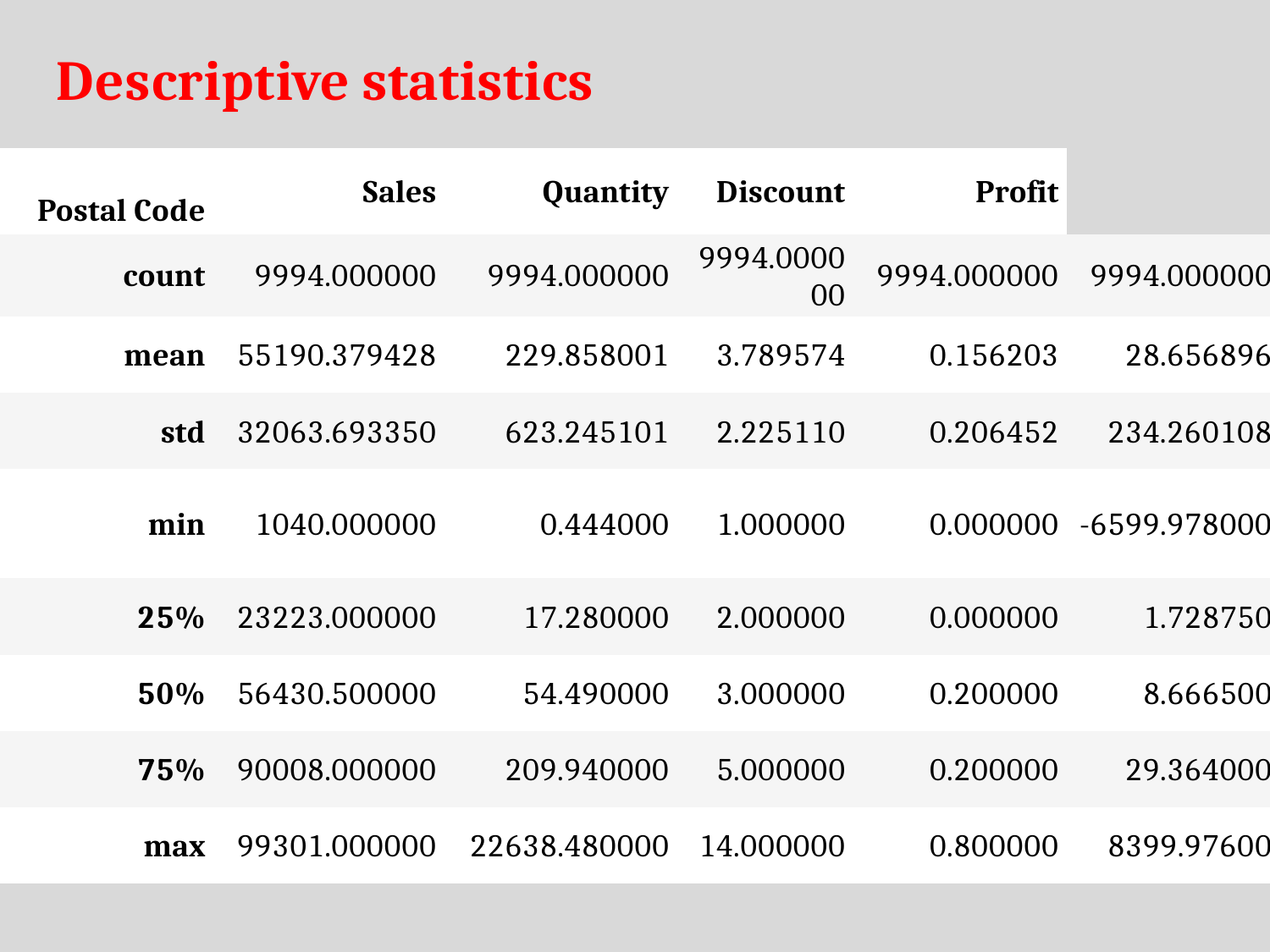

# Descriptive statistics
| Postal Code | Sales | Quantity | Discount | Profit |  |
| --- | --- | --- | --- | --- | --- |
| count | 9994.000000 | 9994.000000 | 9994.000000 | 9994.000000 | 9994.000000 |
| mean | 55190.379428 | 229.858001 | 3.789574 | 0.156203 | 28.656896 |
| std | 32063.693350 | 623.245101 | 2.225110 | 0.206452 | 234.260108 |
| min | 1040.000000 | 0.444000 | 1.000000 | 0.000000 | -6599.978000 |
| 25% | 23223.000000 | 17.280000 | 2.000000 | 0.000000 | 1.728750 |
| 50% | 56430.500000 | 54.490000 | 3.000000 | 0.200000 | 8.666500 |
| 75% | 90008.000000 | 209.940000 | 5.000000 | 0.200000 | 29.364000 |
| max | 99301.000000 | 22638.480000 | 14.000000 | 0.800000 | 8399.97600 |